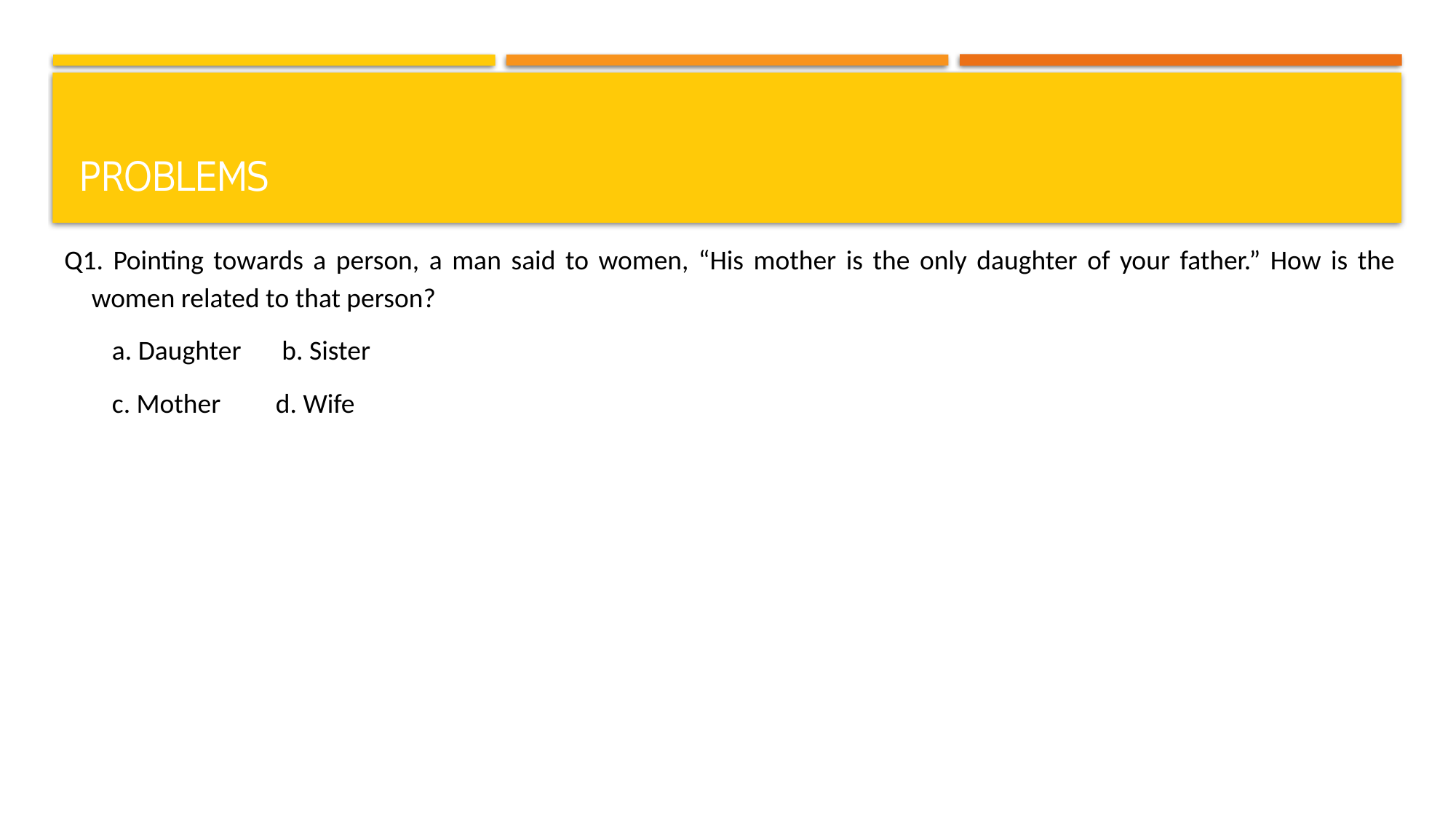

# problems
Q1. Pointing towards a person, a man said to women, “His mother is the only daughter of your father.” How is the women related to that person?
a. Daughter   	 b. Sister
c. Mother	d. Wife